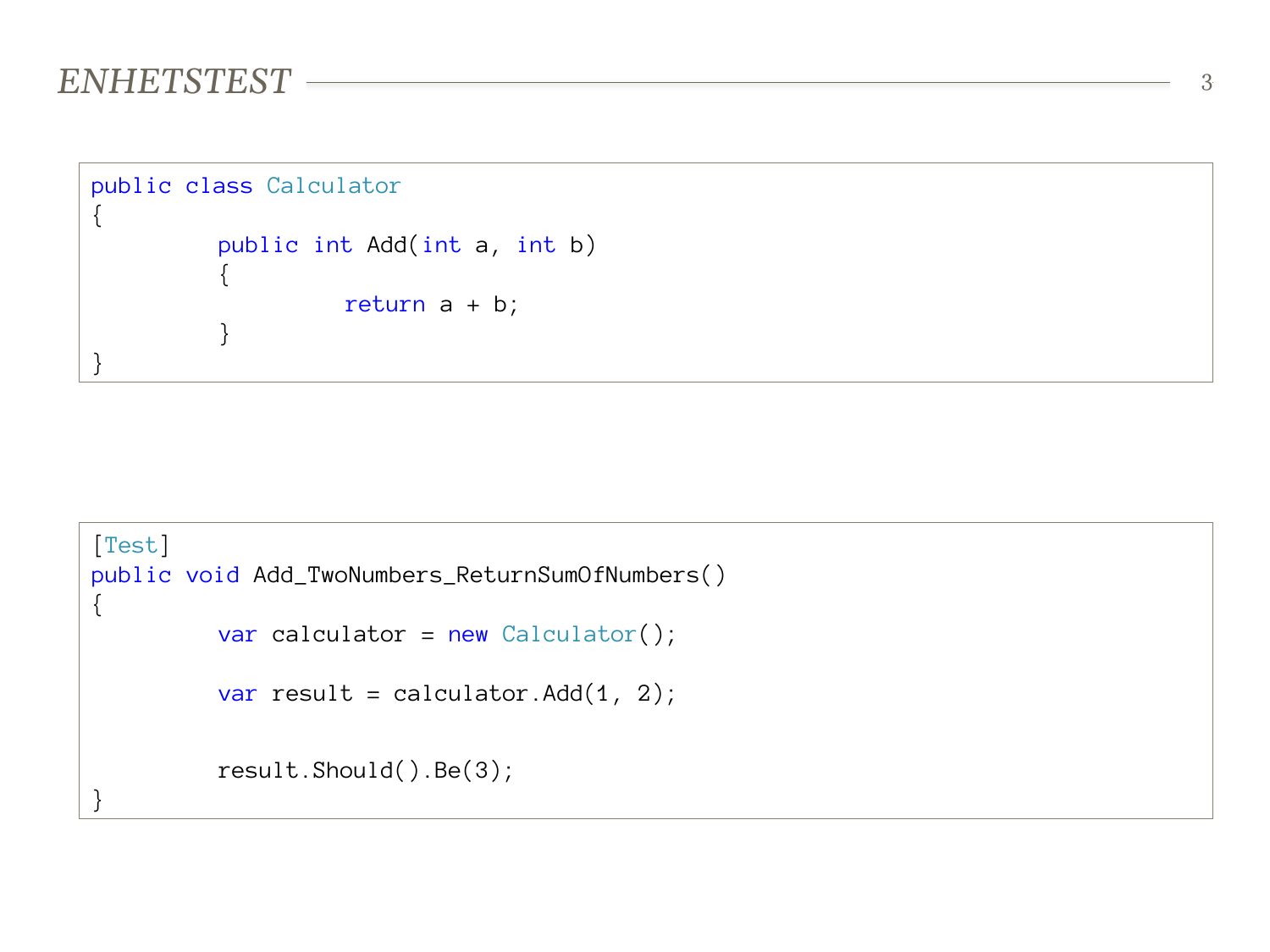

# Enhetstest
3
public class Calculator     
{         
	public int Add(int a, int b)         
	{             
		return a + b;         
	}     
}
[Test]         
public void Add_TwoNumbers_ReturnSumOfNumbers()         
{             
	var calculator = new Calculator();          
	var result = calculator.Add(1, 2);
	result.Should().Be(3);        
}